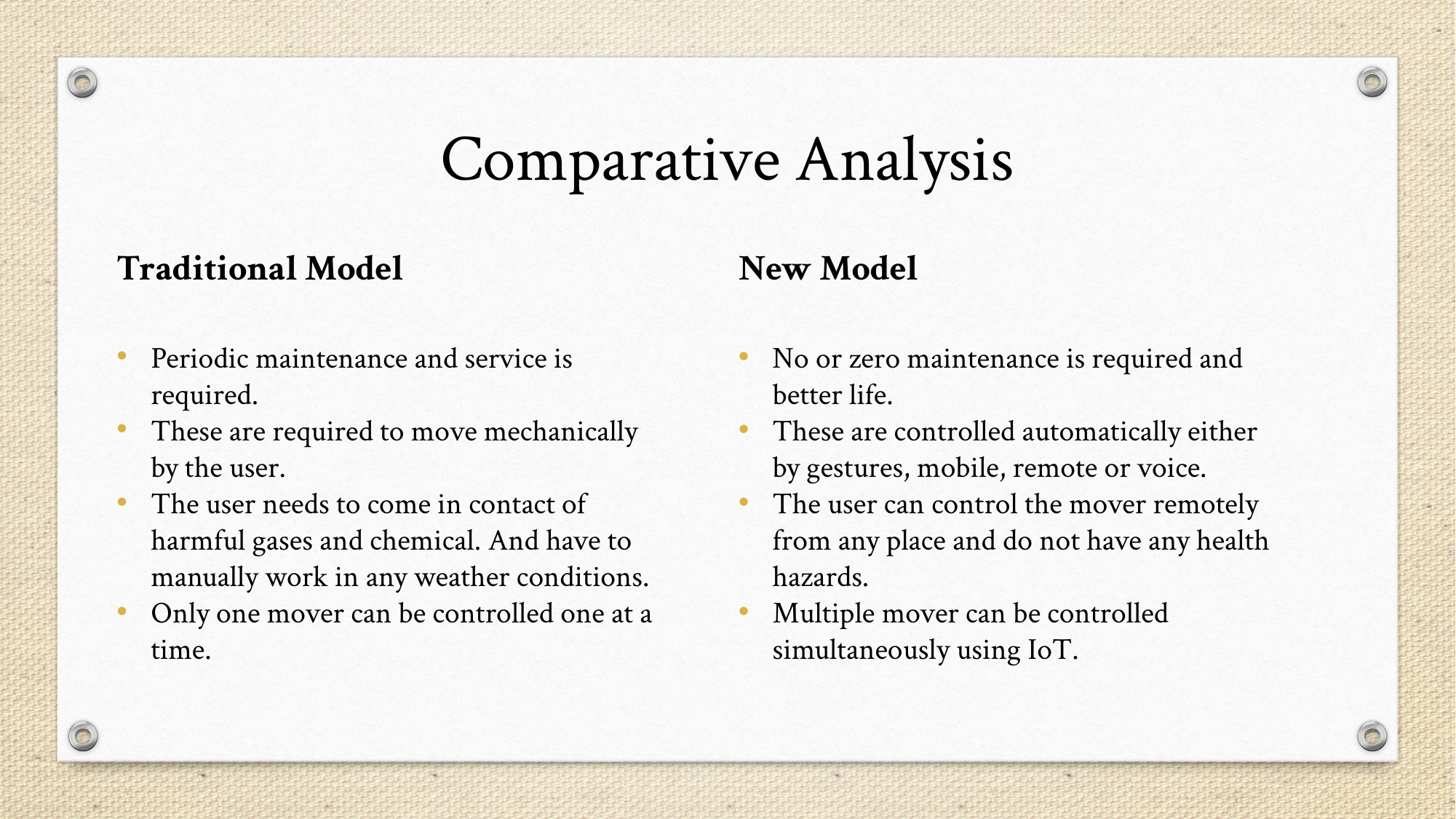

Comparative Analysis
Traditional Model
New Model
Periodic maintenance and service is required.
These are required to move mechanically by the user.
The user needs to come in contact of harmful gases and chemical. And have to manually work in any weather conditions.
Only one mover can be controlled one at a time.

No or zero maintenance is required and better life.
These are controlled automatically either by gestures, mobile, remote or voice.
The user can control the mover remotely from any place and do not have any health hazards.
Multiple mover can be controlled simultaneously using IoT.